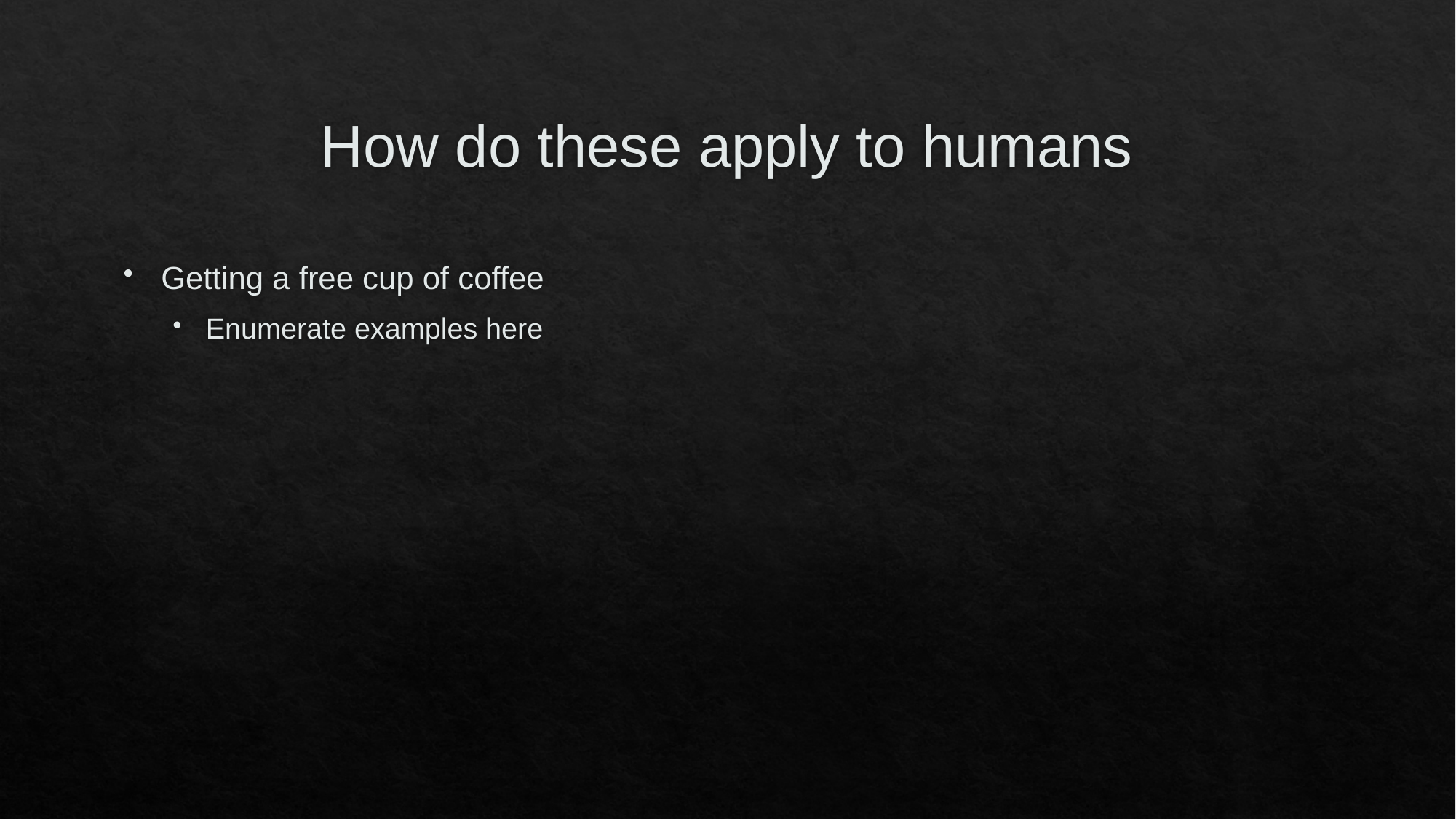

# How do these apply to humans
Getting a free cup of coffee
Enumerate examples here